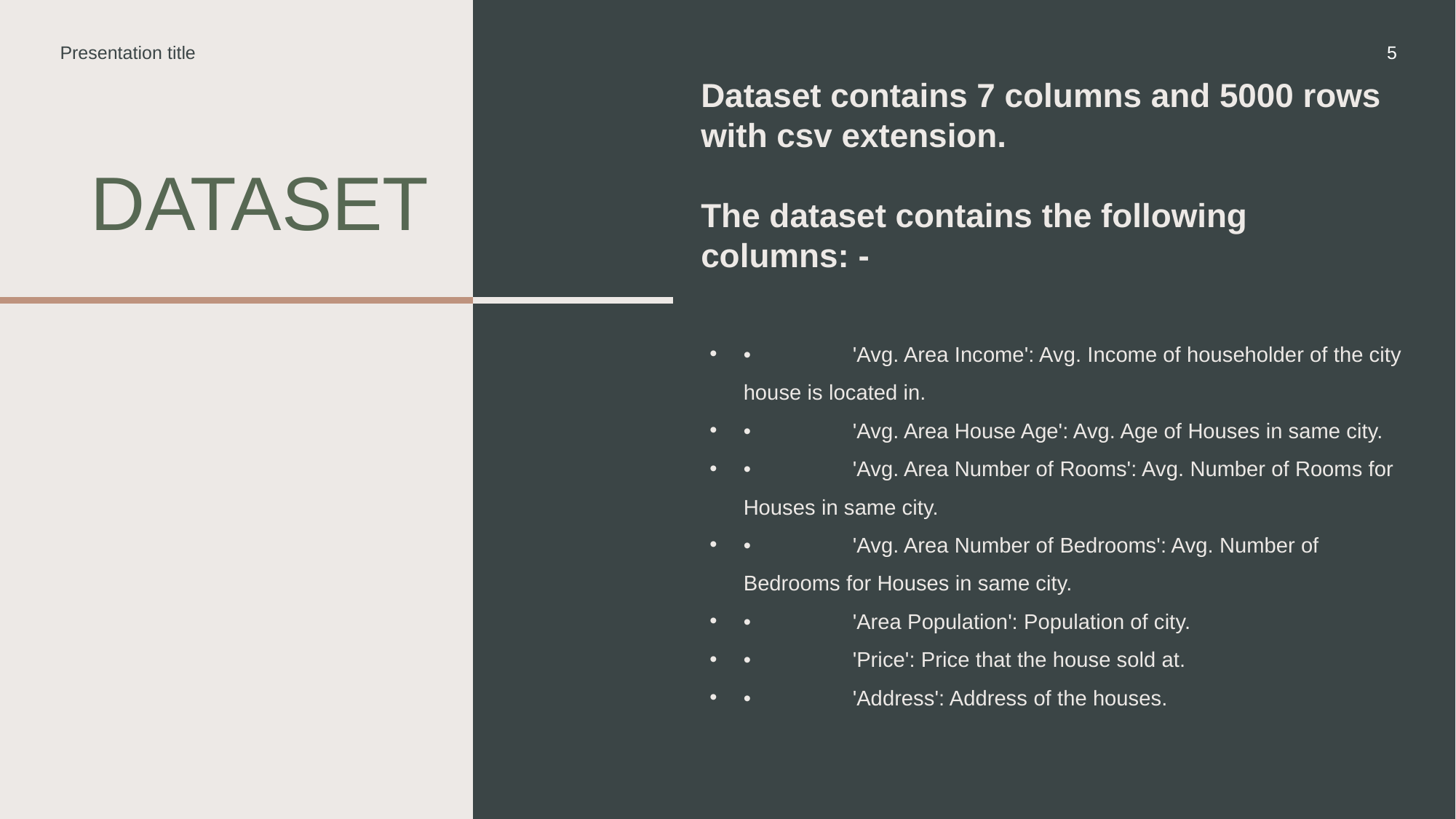

Presentation title
5
Dataset contains 7 columns and 5000 rows with csv extension.

The dataset contains the following columns: -
# Dataset
•	'Avg. Area Income': Avg. Income of householder of the city house is located in.
•	'Avg. Area House Age': Avg. Age of Houses in same city.
•	'Avg. Area Number of Rooms': Avg. Number of Rooms for Houses in same city.
•	'Avg. Area Number of Bedrooms': Avg. Number of Bedrooms for Houses in same city.
•	'Area Population': Population of city.
•	'Price': Price that the house sold at.
•	'Address': Address of the houses.